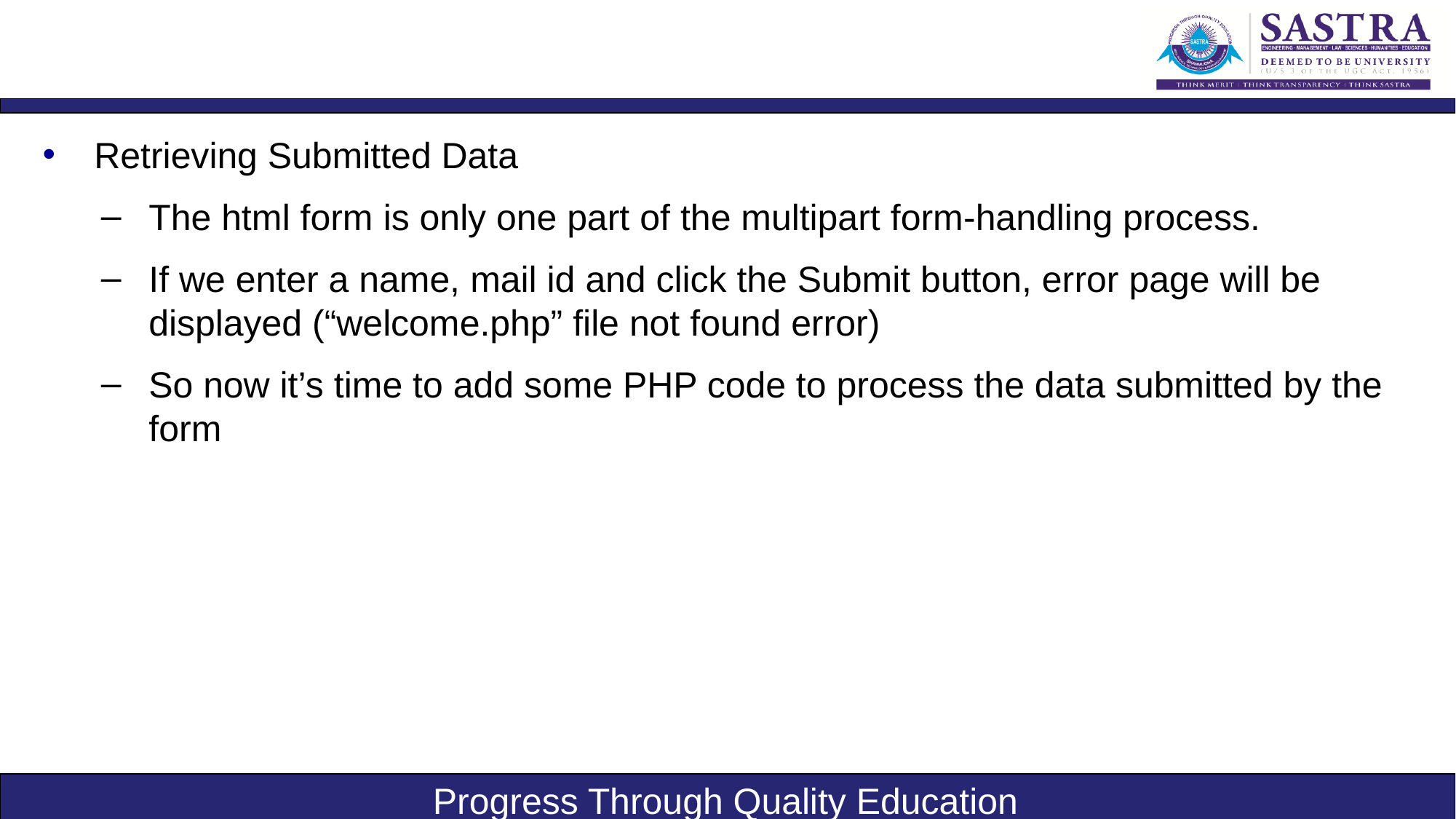

#
Retrieving Submitted Data
The html form is only one part of the multipart form-handling process.
If we enter a name, mail id and click the Submit button, error page will be displayed (“welcome.php” file not found error)
So now it’s time to add some PHP code to process the data submitted by the form